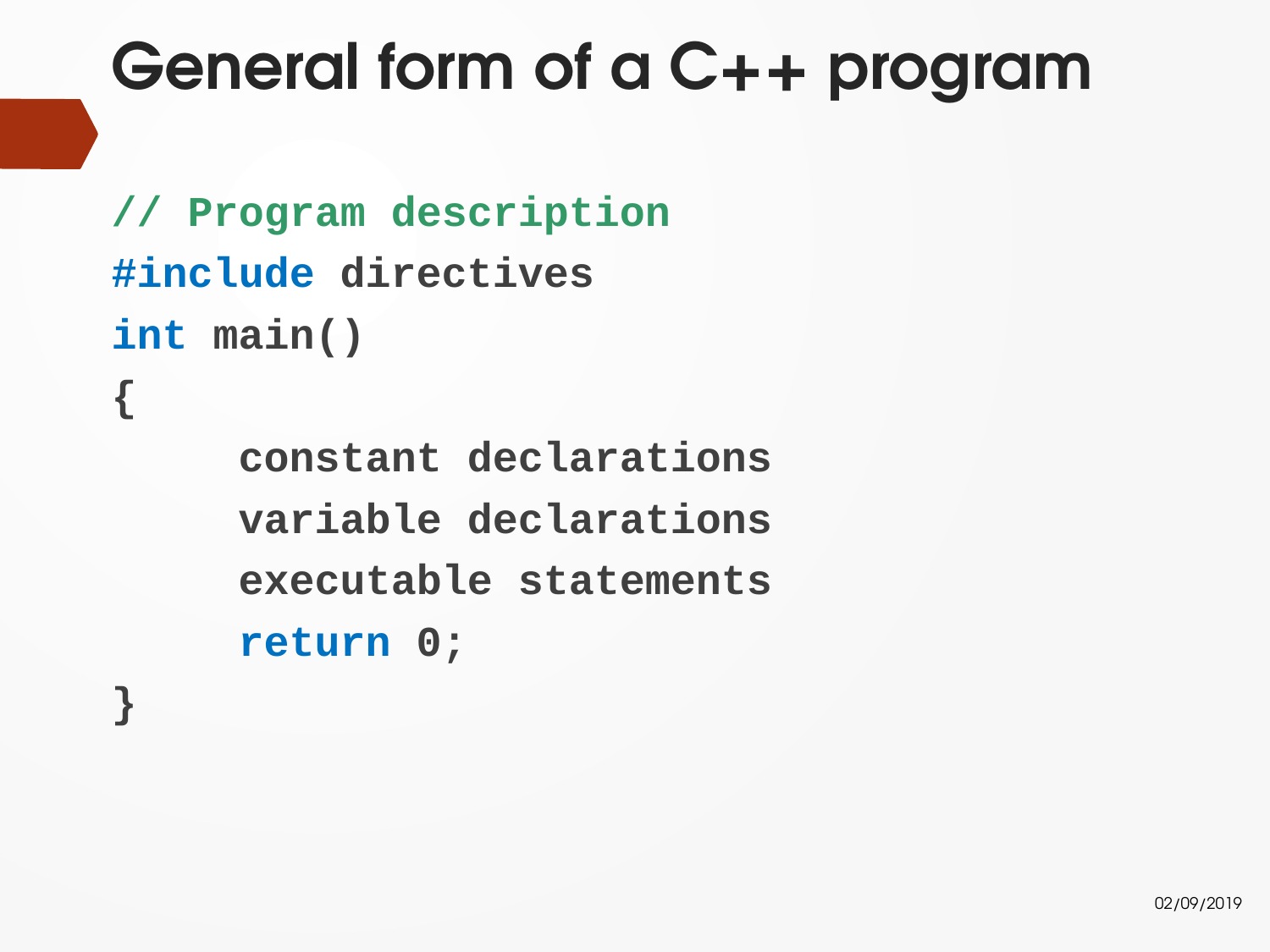

# General form of a C++ program
// Program description
#include directives
int main()
{
     constant declarations
     variable declarations
     executable statements
     return 0;
}

02/09/2019